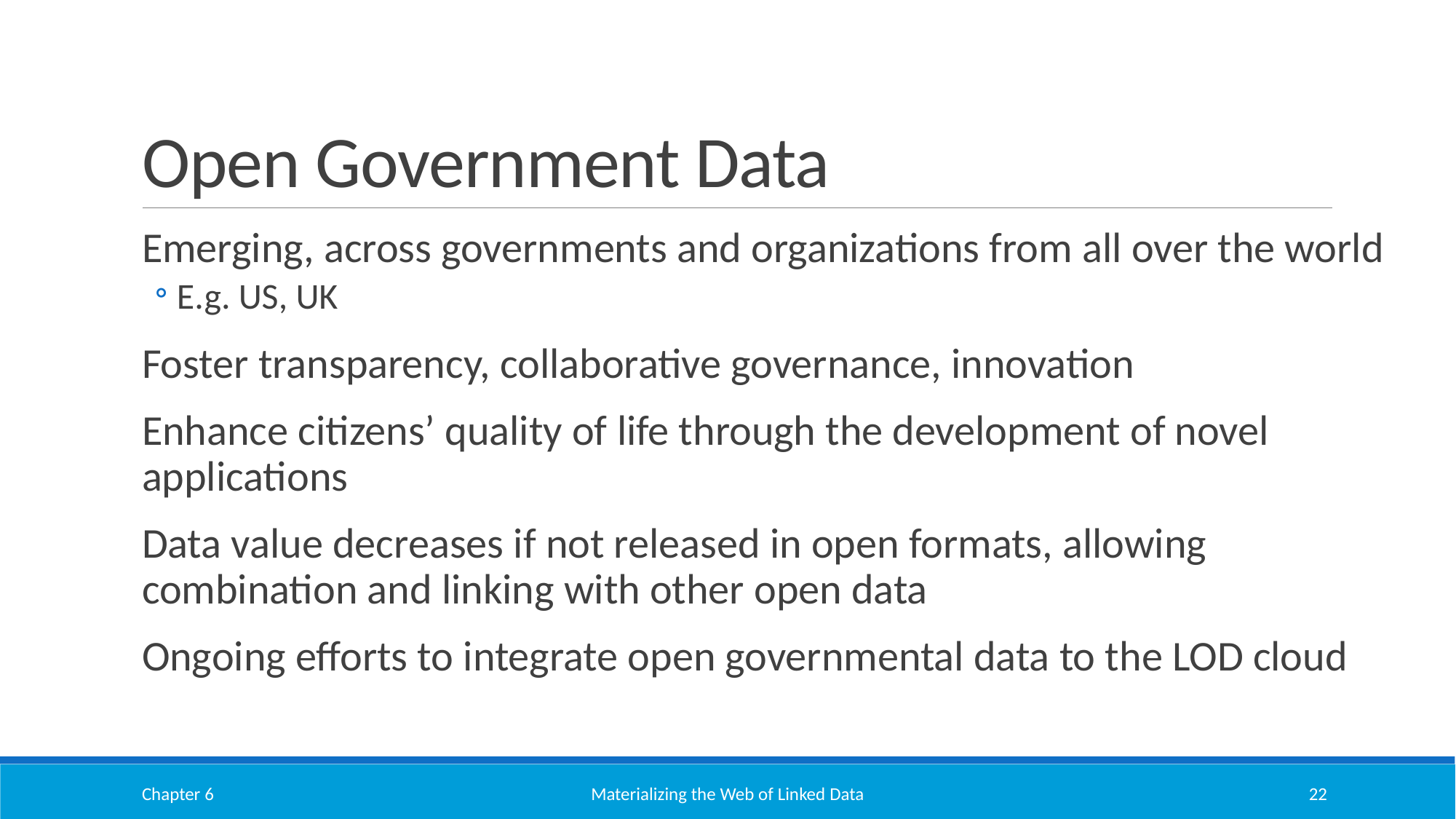

# Open Government Data
Emerging, across governments and organizations from all over the world
E.g. US, UK
Foster transparency, collaborative governance, innovation
Enhance citizens’ quality of life through the development of novel applications
Data value decreases if not released in open formats, allowing combination and linking with other open data
Ongoing efforts to integrate open governmental data to the LOD cloud
Chapter 6
Materializing the Web of Linked Data
22